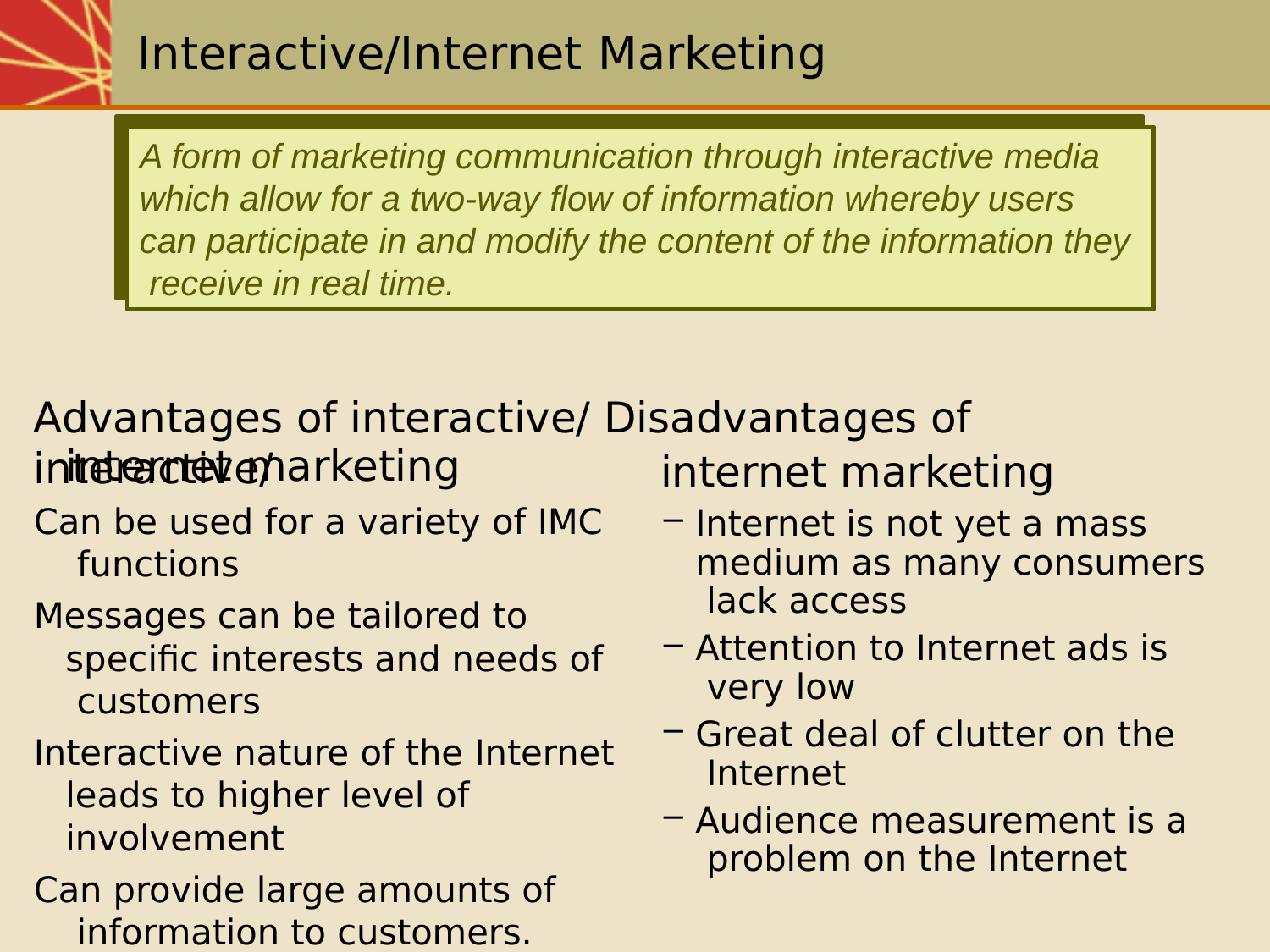

# Interactive/Internet Marketing

A form of marketing communication through interactive media  which allow for a two-way flow of information whereby users  can participate in and modify the content of the information they  receive in real time.

Advantages of interactive/ Disadvantages of interactive/
internet marketing
Can be used for a variety of IMC  functions
Messages can be tailored to  specific interests and needs of  customers
Interactive nature of the Internet  leads to higher level of  involvement
Can provide large amounts of  information to customers.
internet marketing
Internet is not yet a mass  medium as many consumers  lack access
Attention to Internet ads is  very low
Great deal of clutter on the  Internet
Audience measurement is a  problem on the Internet